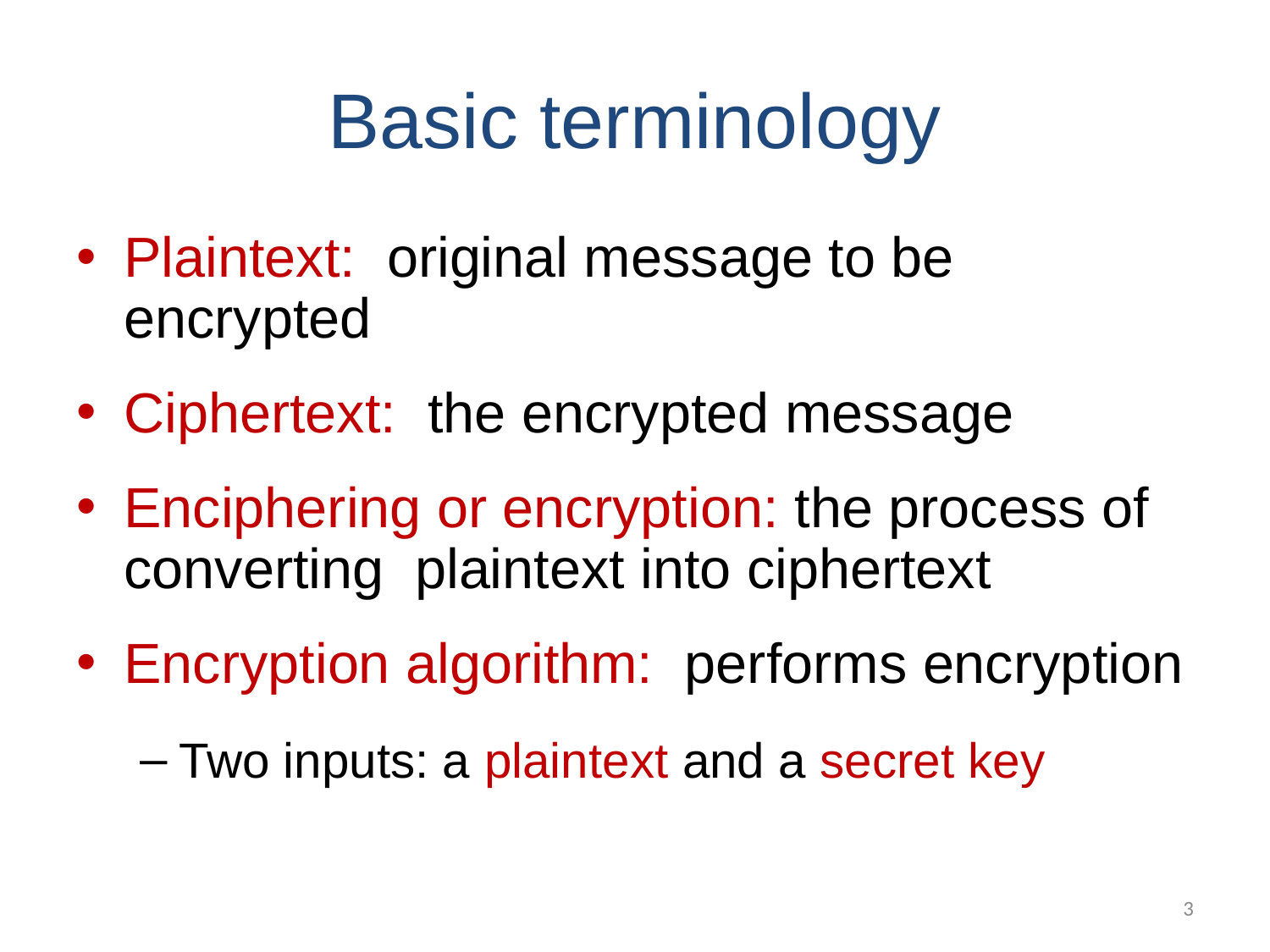

# Basic terminology
Plaintext:  original message to be encrypted

Ciphertext:  the encrypted message

Enciphering or encryption: the process of converting  plaintext into ciphertext

Encryption algorithm:  performs encryption
Two inputs: a plaintext and a secret key
3